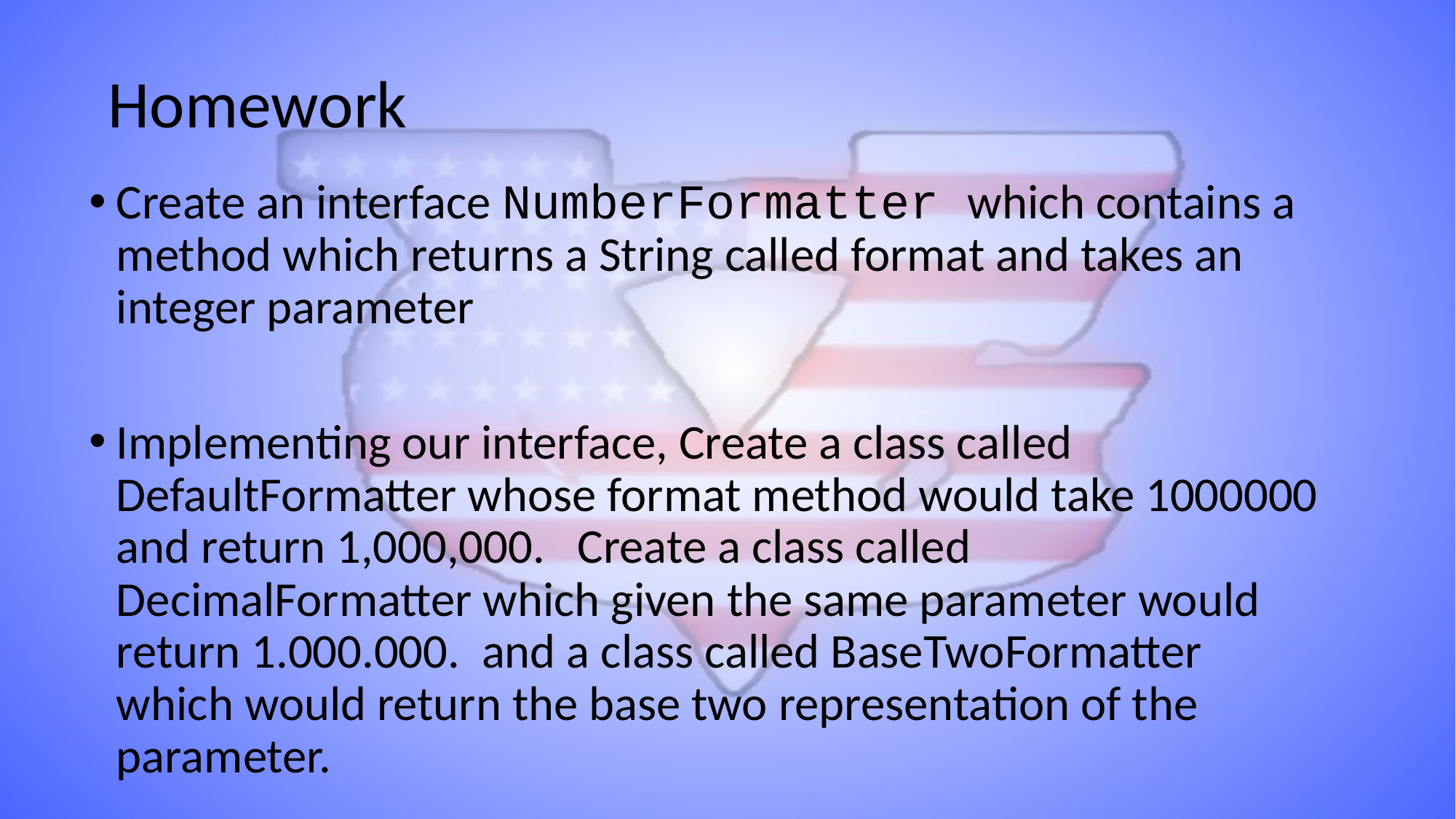

# Homework
Create an interface NumberFormatter which contains a method which returns a String called format and takes an integer parameter

Implementing our interface, Create a class called DefaultFormatter whose format method would take 1000000 and return 1,000,000.   Create a class called DecimalFormatter which given the same parameter would return 1.000.000.  and a class called BaseTwoFormatter which would return the base two representation of the parameter.